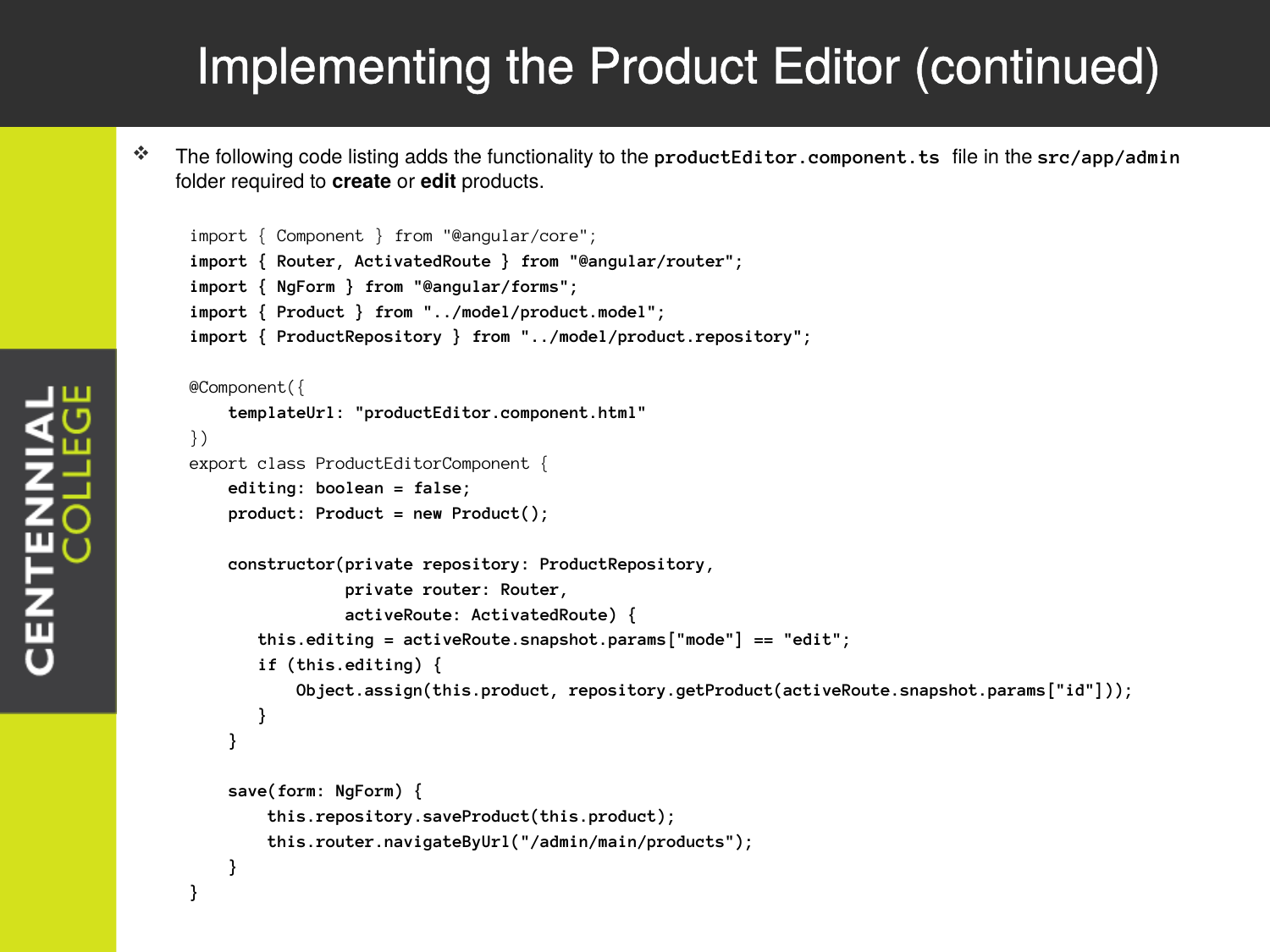

# Implementing the Product Editor (continued)
The following code listing adds the functionality to the productEditor.component.ts file in the src/app/admin folder required to create or edit products.

import { Component } from "@angular/core";
import { Router, ActivatedRoute } from "@angular/router";
import { NgForm } from "@angular/forms";
import { Product } from "../model/product.model";
import { ProductRepository } from "../model/product.repository";

@Component({
    templateUrl: "productEditor.component.html"
})
export class ProductEditorComponent {
    editing: boolean = false;
    product: Product = new Product();

    constructor(private repository: ProductRepository,
                private router: Router,
                activeRoute: ActivatedRoute) {
       this.editing = activeRoute.snapshot.params["mode"] == "edit";
       if (this.editing) {
           Object.assign(this.product, repository.getProduct(activeRoute.snapshot.params["id"]));
       }
    }

    save(form: NgForm) {
        this.repository.saveProduct(this.product);
        this.router.navigateByUrl("/admin/main/products");
    }
}